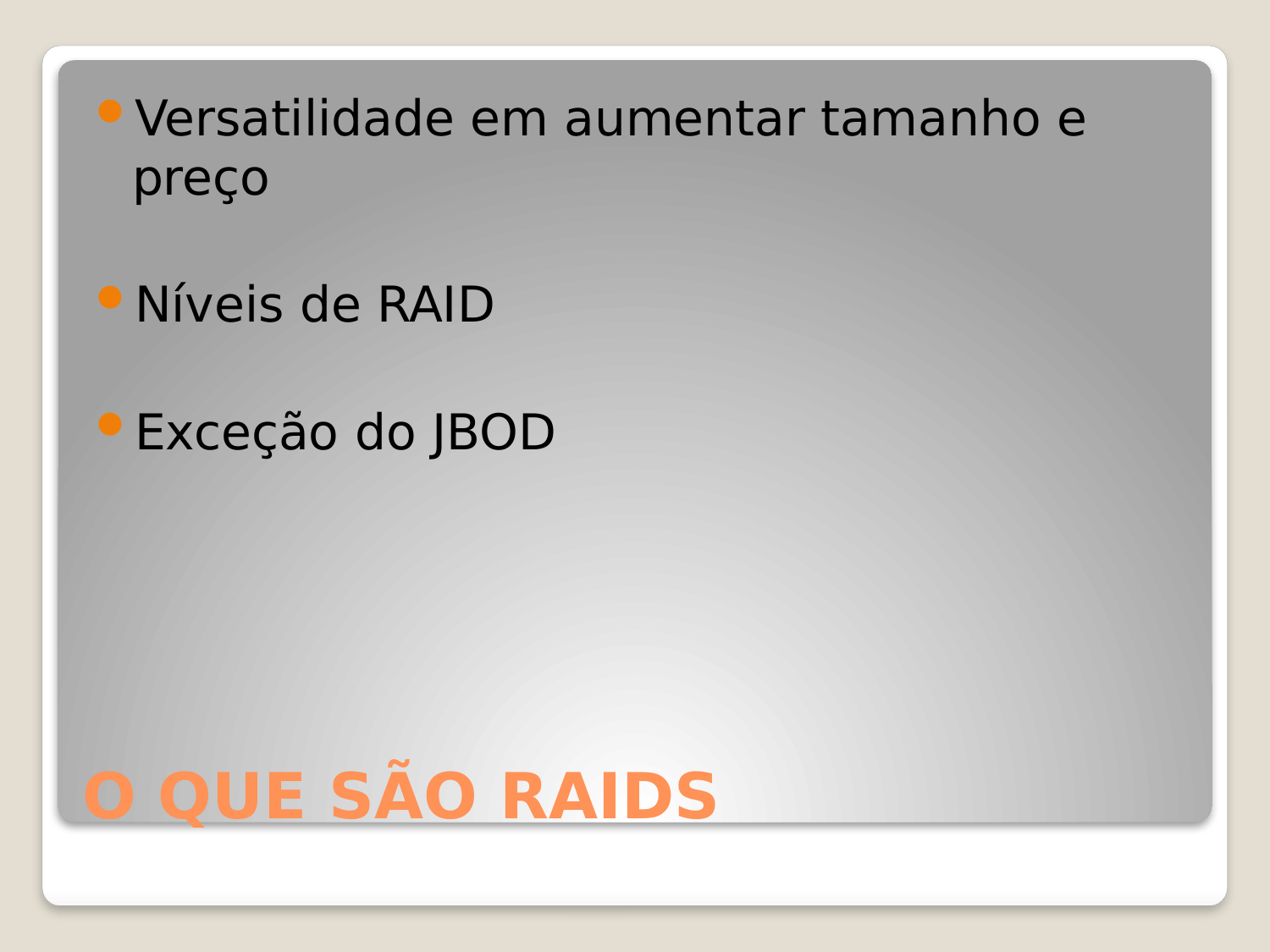

Versatilidade em aumentar tamanho e preço

Níveis de RAID

Exceção do JBOD

# O QUE SÃO RAIDS